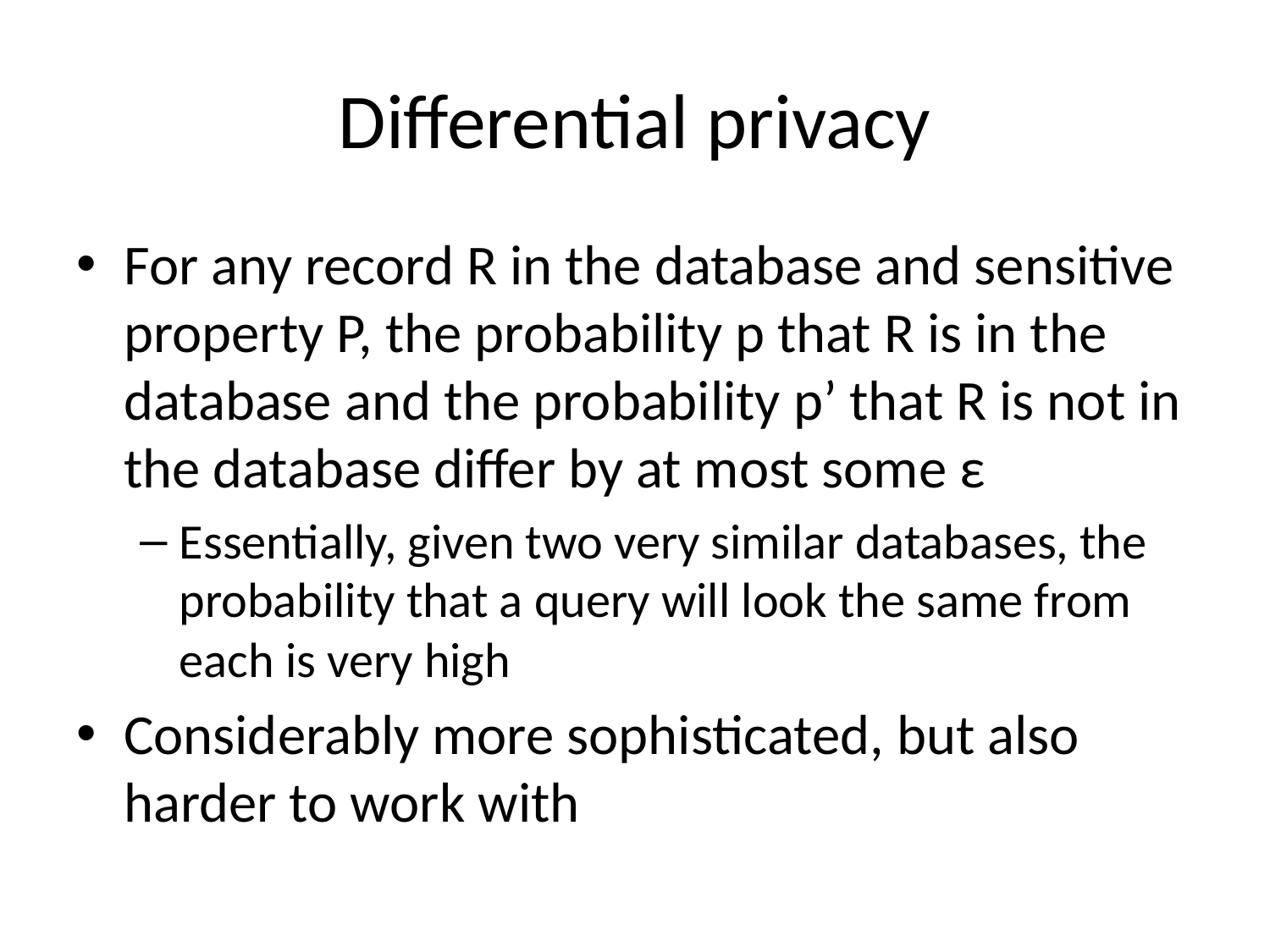

# Differential privacy
For any record R in the database and sensitive property P, the probability p that R is in the database and the probability p’ that R is not in the database differ by at most some ε
Essentially, given two very similar databases, the probability that a query will look the same from each is very high
Considerably more sophisticated, but also harder to work with